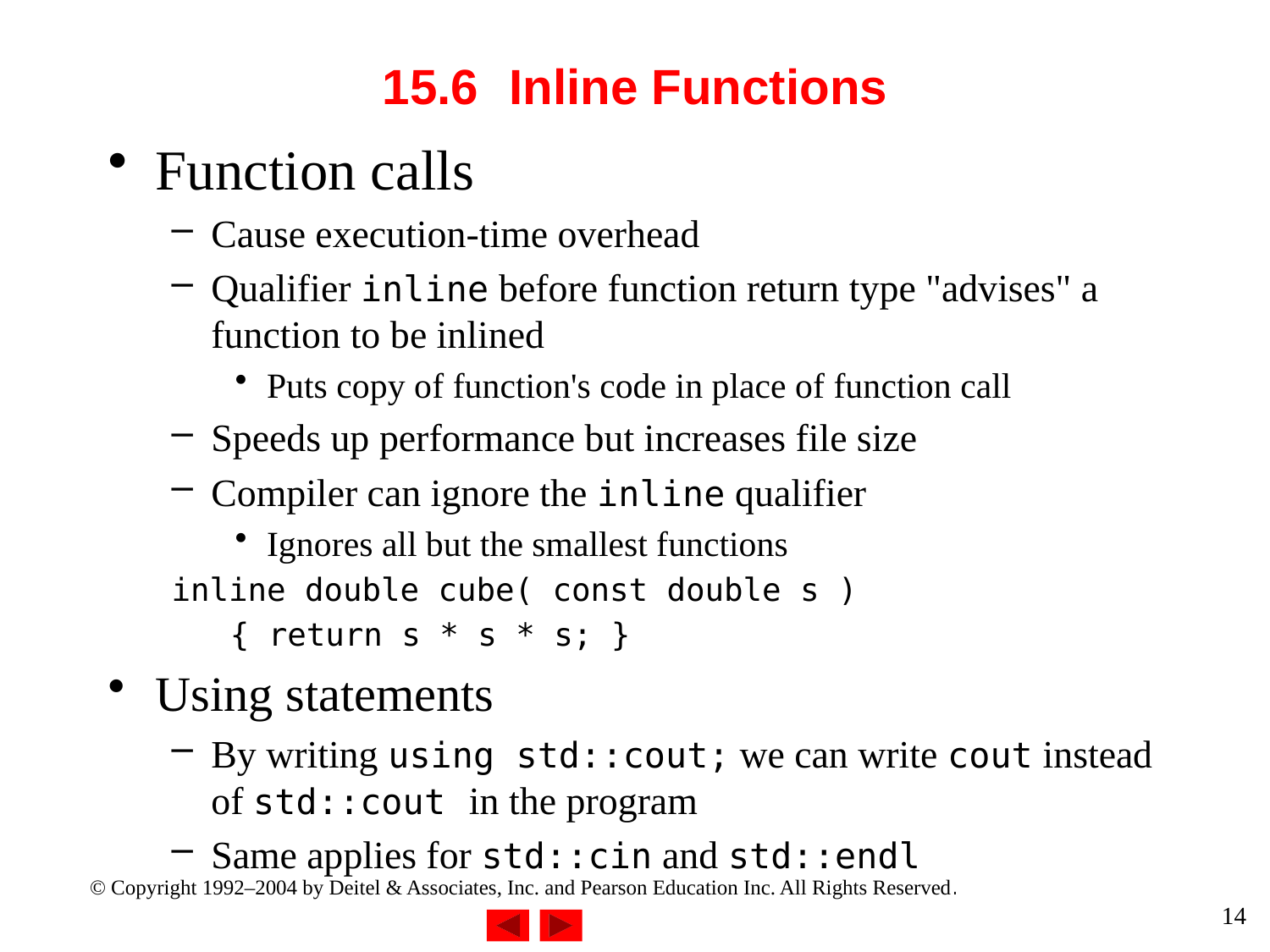

# 15.6	Inline Functions
Function calls
Cause execution-time overhead
Qualifier inline before function return type "advises" a function to be inlined
Puts copy of function's code in place of function call
Speeds up performance but increases file size
Compiler can ignore the inline qualifier
Ignores all but the smallest functions
inline double cube( const double s )
	 { return s * s * s; }
Using statements
By writing using std::cout; we can write cout instead of std::cout in the program
Same applies for std::cin and std::endl
14